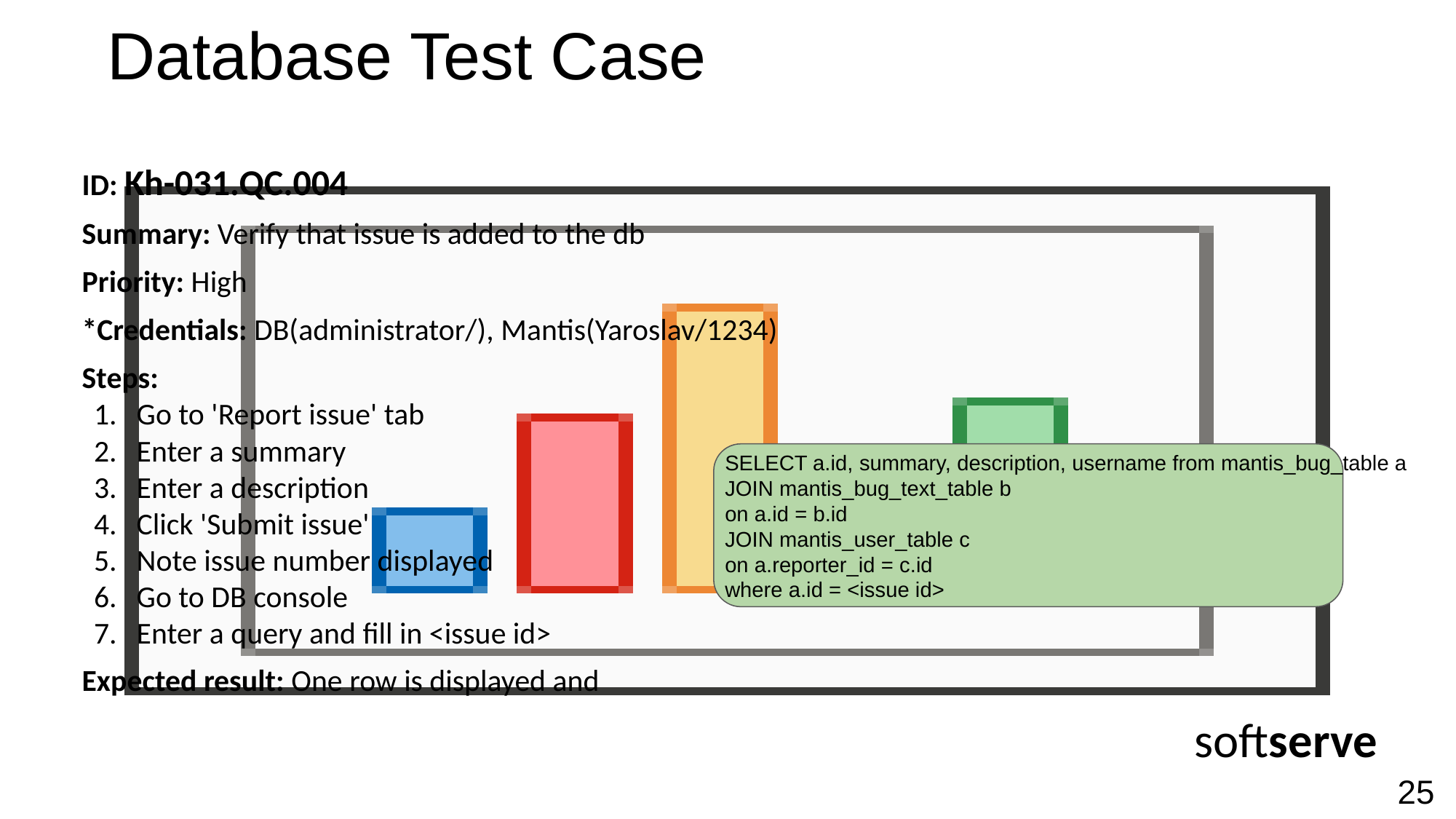

# Database Test Case
ID: Kh-031.QC.004
Summary: Verify that issue is added to the db
Priority: High
*Credentials: DB(administrator/), Mantis(Yaroslav/1234)
Steps:
Go to 'Report issue' tab
Enter a summary
Enter a description
Click 'Submit issue'
Note issue number displayed
Go to DB console
Enter a query and fill in <issue id>
Expected result: One row is displayed and
summary, description and username match the entered

SELECT a.id, summary, description, username from mantis_bug_table a JOIN mantis_bug_text_table b
on a.id = b.id
JOIN mantis_user_table c
on a.reporter_id = c.id
where a.id = <issue id>

softserve
25